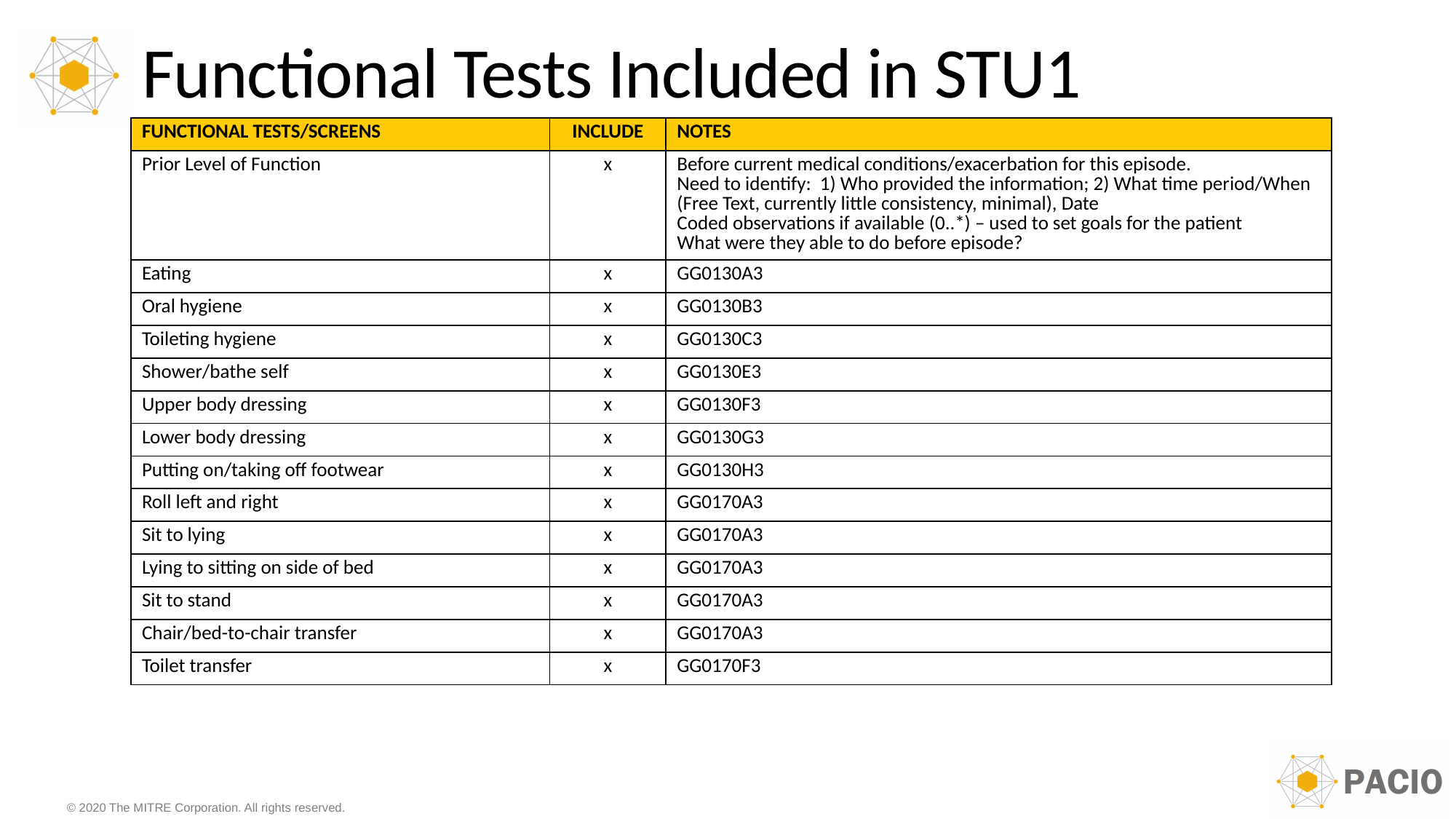

# Functional Tests Included in STU1
| FUNCTIONAL TESTS/SCREENS | INCLUDE | NOTES |
| --- | --- | --- |
| Prior Level of Function | x | Before current medical conditions/exacerbation for this episode. Need to identify: 1) Who provided the information; 2) What time period/When (Free Text, currently little consistency, minimal), Date Coded observations if available (0..\*) – used to set goals for the patient What were they able to do before episode? |
| Eating | x | GG0130A3 |
| Oral hygiene | x | GG0130B3 |
| Toileting hygiene | x | GG0130C3 |
| Shower/bathe self | x | GG0130E3 |
| Upper body dressing | x | GG0130F3 |
| Lower body dressing | x | GG0130G3 |
| Putting on/taking off footwear | x | GG0130H3 |
| Roll left and right | x | GG0170A3 |
| Sit to lying | x | GG0170A3 |
| Lying to sitting on side of bed | x | GG0170A3 |
| Sit to stand | x | GG0170A3 |
| Chair/bed-to-chair transfer | x | GG0170A3 |
| Toilet transfer | x | GG0170F3 |